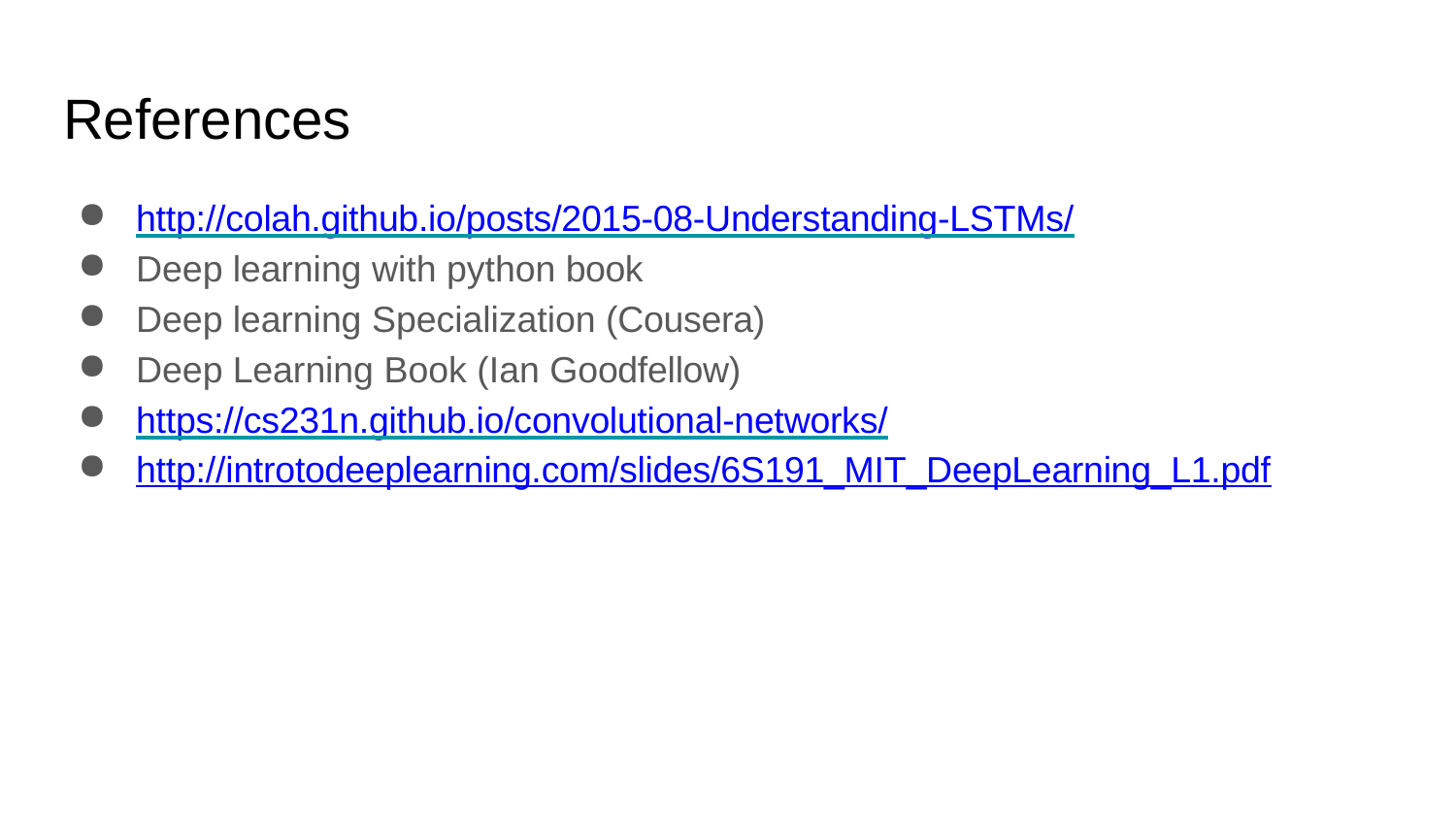

# References
http://colah.github.io/posts/2015-08-Understanding-LSTMs/
Deep learning with python book
Deep learning Specialization (Cousera)
Deep Learning Book (Ian Goodfellow)
https://cs231n.github.io/convolutional-networks/
http://introtodeeplearning.com/slides/6S191_MIT_DeepLearning_L1.pdf